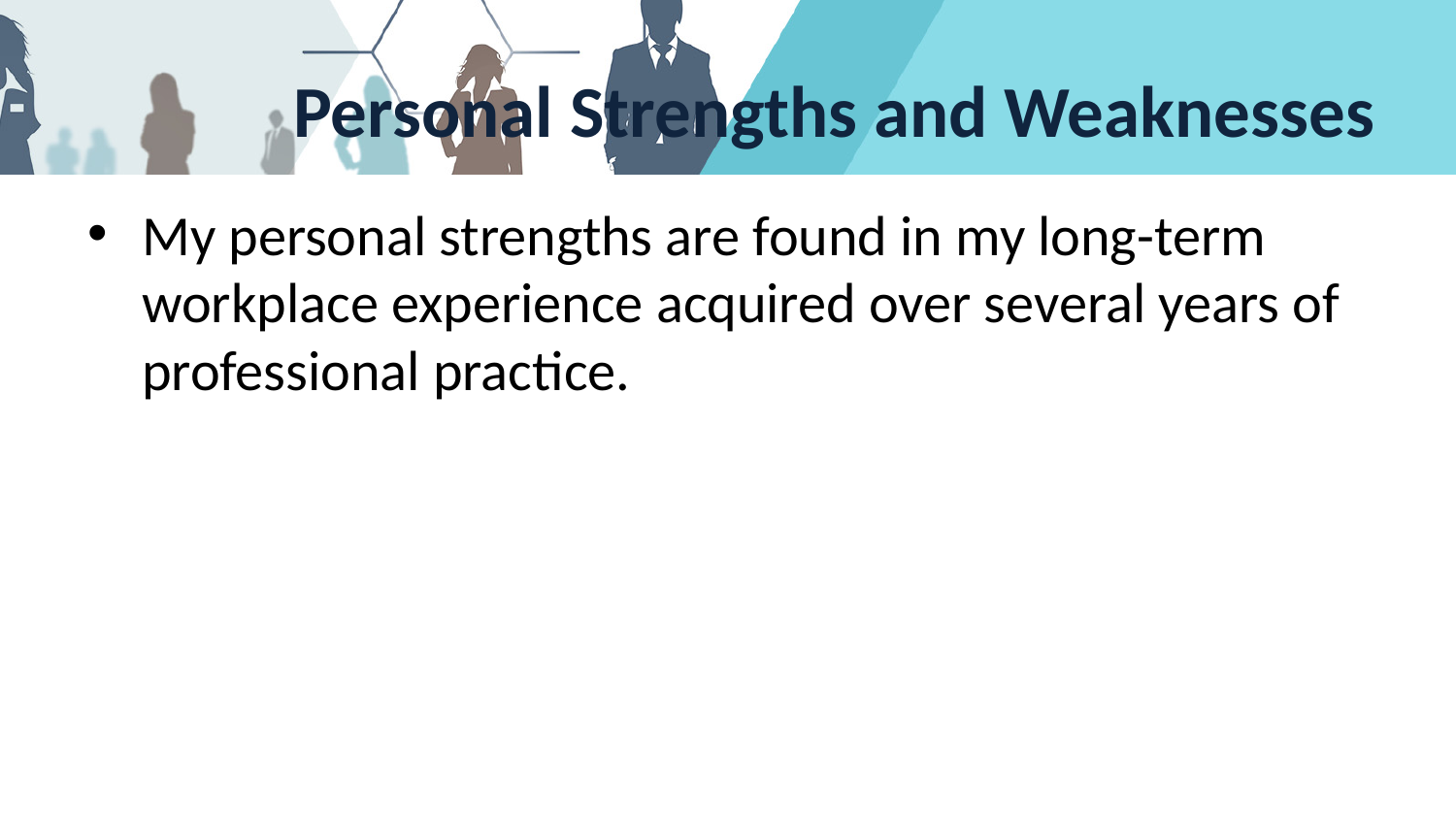

# Personal Strengths and Weaknesses
My personal strengths are found in my long-term workplace experience acquired over several years of professional practice.